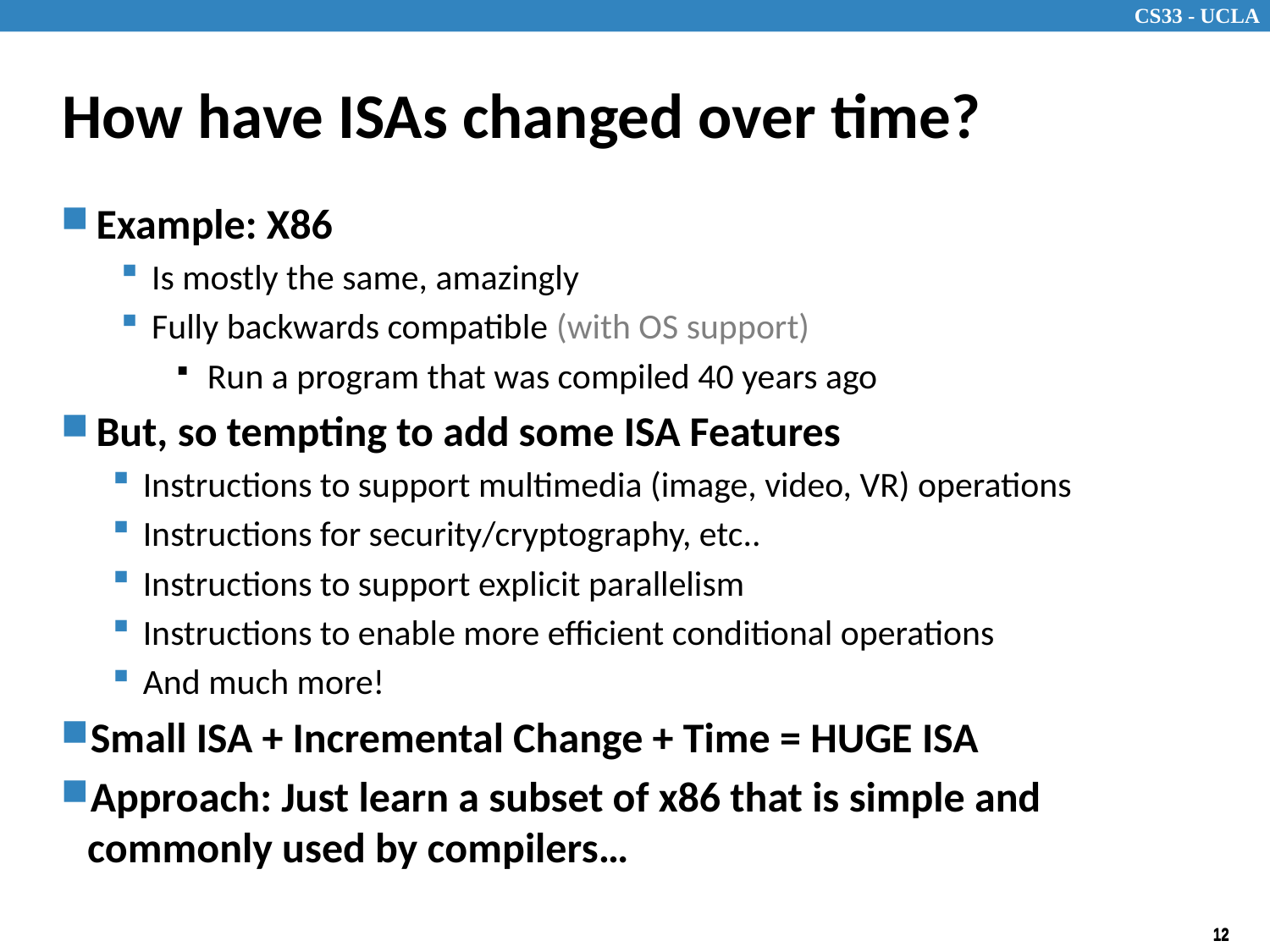

# How have ISAs changed over time?
Example: X86
Is mostly the same, amazingly
Fully backwards compatible (with OS support)
Run a program that was compiled 40 years ago
But, so tempting to add some ISA Features
Instructions to support multimedia (image, video, VR) operations
Instructions for security/cryptography, etc..
Instructions to support explicit parallelism
Instructions to enable more efficient conditional operations
And much more!
Small ISA + Incremental Change + Time = HUGE ISA
Approach: Just learn a subset of x86 that is simple and commonly used by compilers…